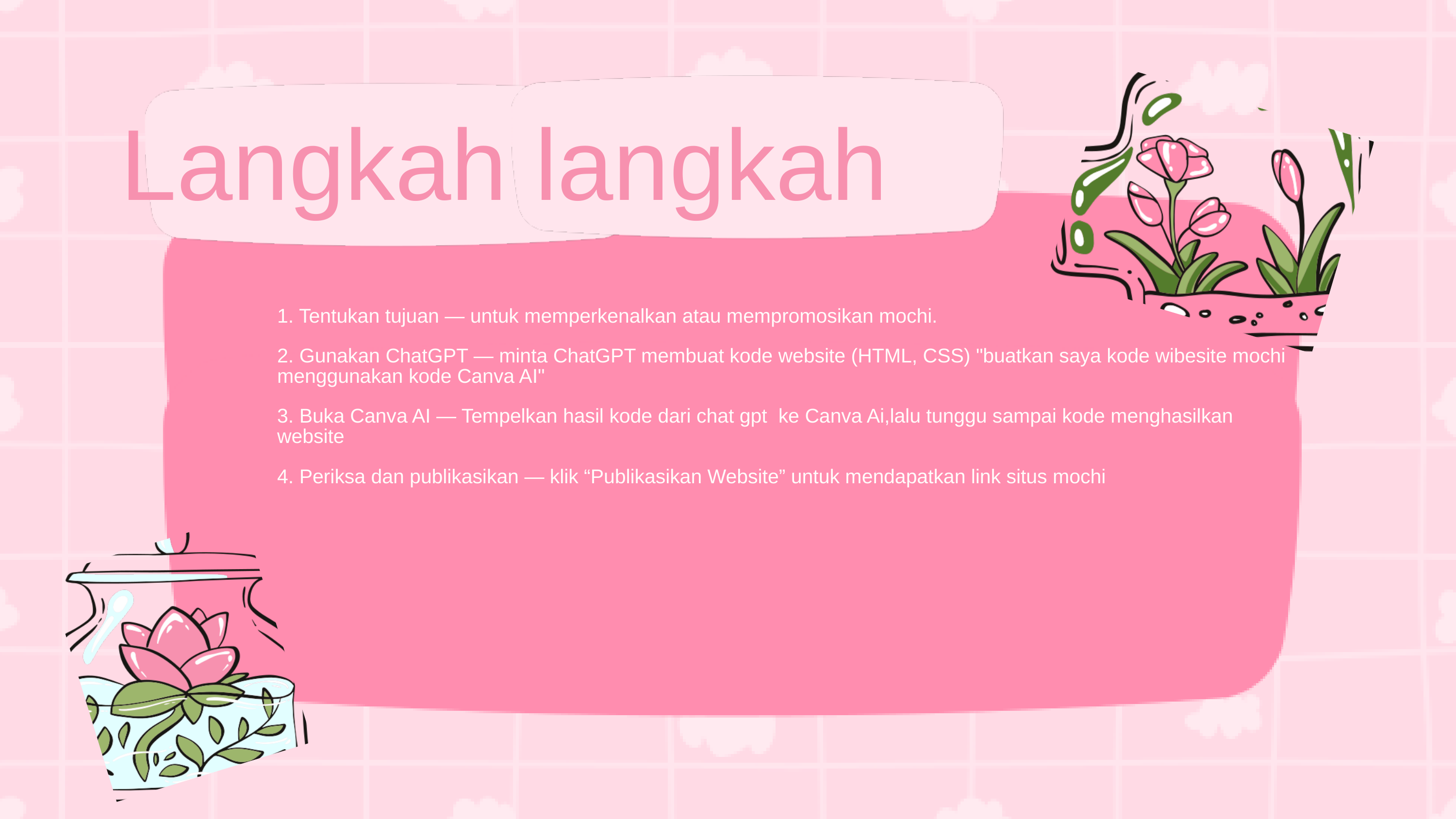

Langkah langkah

1. Tentukan tujuan — untuk memperkenalkan atau mempromosikan mochi.

2. Gunakan ChatGPT — minta ChatGPT membuat kode website (HTML, CSS) "buatkan saya kode wibesite mochi menggunakan kode Canva AI"

3. Buka Canva AI — Tempelkan hasil kode dari chat gpt  ke Canva Ai,lalu tunggu sampai kode menghasilkan website

4. Periksa dan publikasikan — klik “Publikasikan Website” untuk mendapatkan link situs mochi